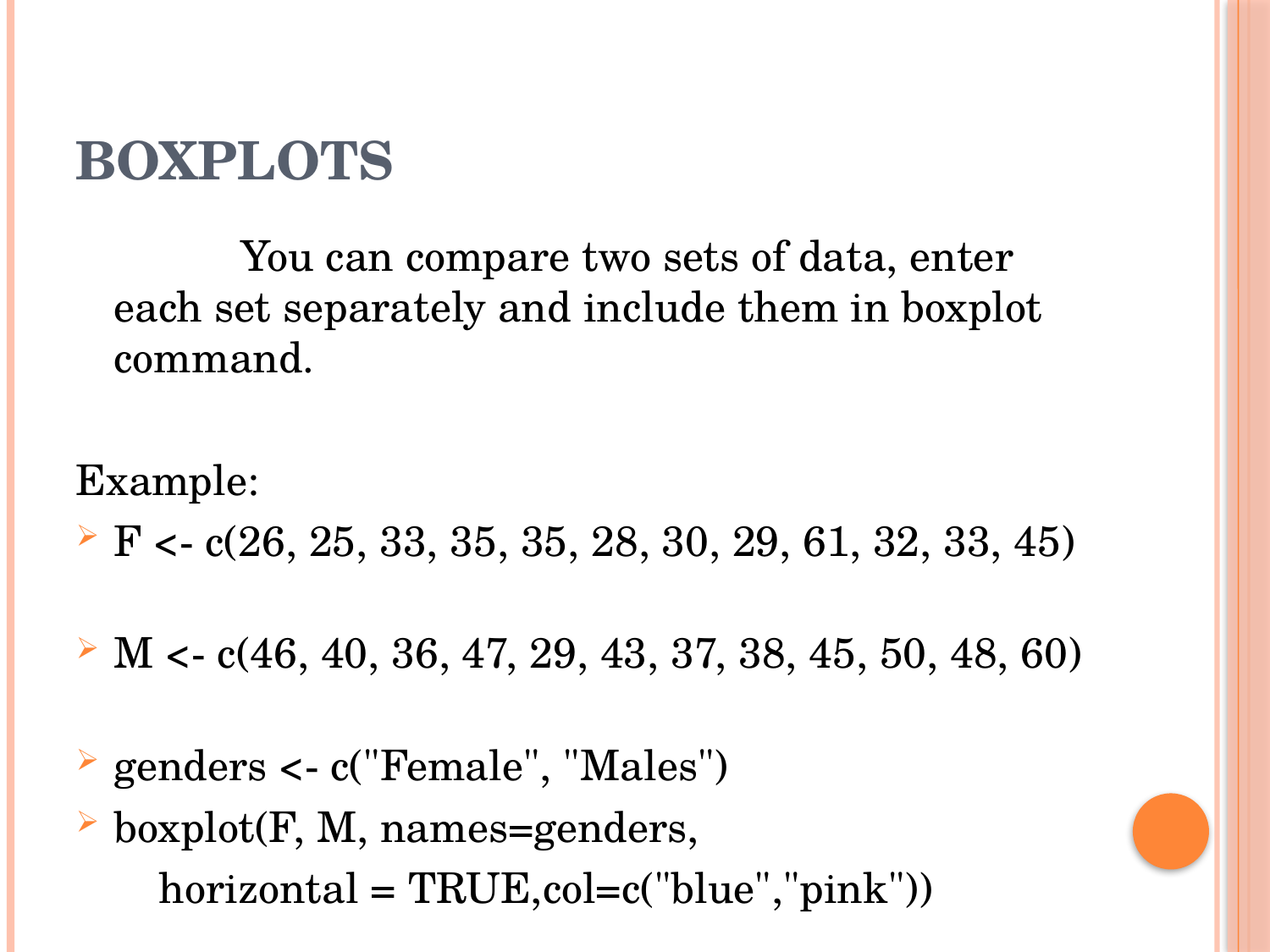

# Boxplots
		You can compare two sets of data, enter each set separately and include them in boxplot command.

Example:
F <- c(26, 25, 33, 35, 35, 28, 30, 29, 61, 32, 33, 45)
M <- c(46, 40, 36, 47, 29, 43, 37, 38, 45, 50, 48, 60)
genders <- c("Female", "Males")
boxplot(F, M, names=genders,
       horizontal = TRUE,col=c("blue","pink"))